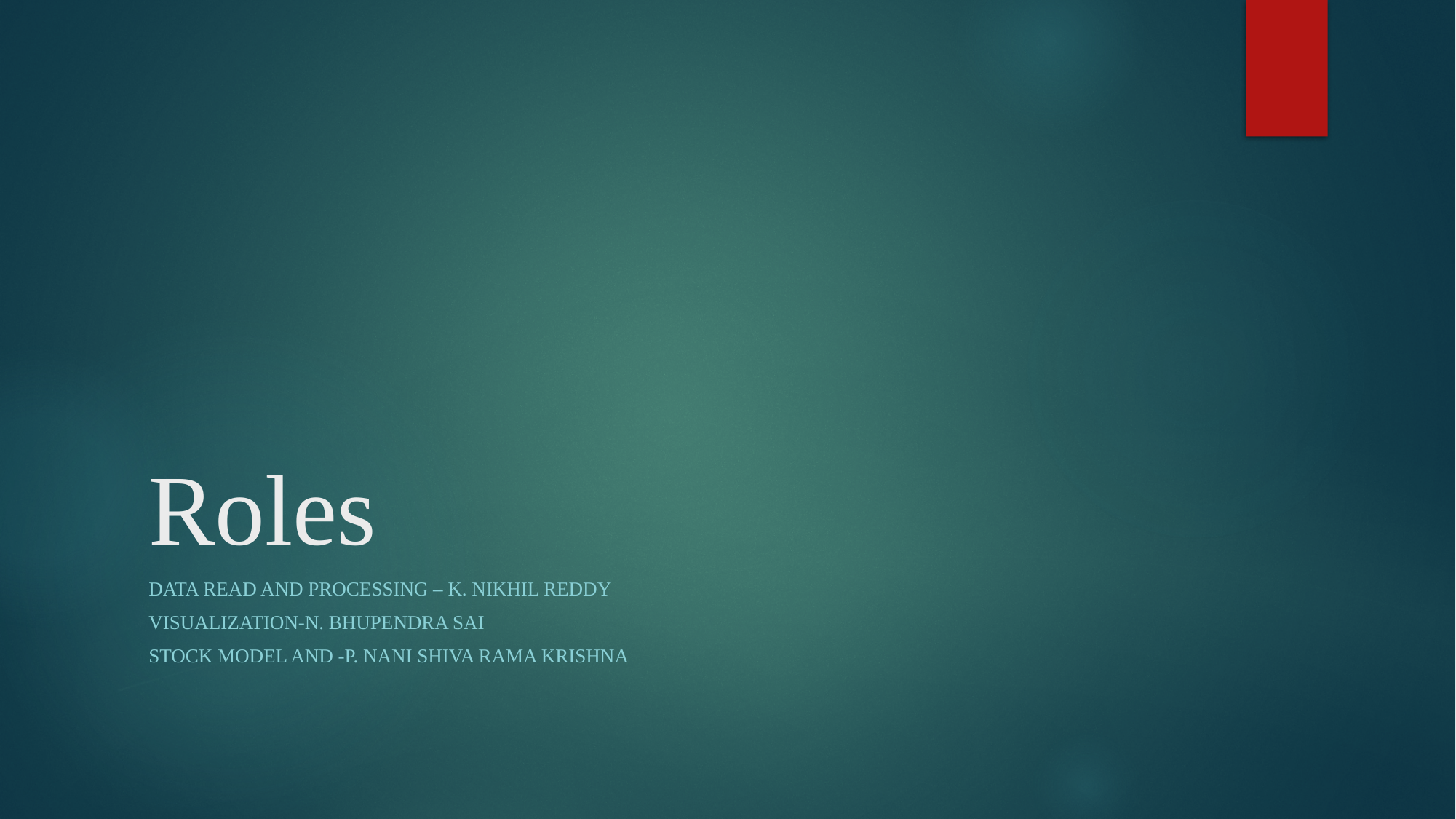

# Roles
Data Read and Processing – K. Nikhil Reddy
Visualization-N. Bhupendra Sai
Stock model and -P. Nani shiva rama krishna